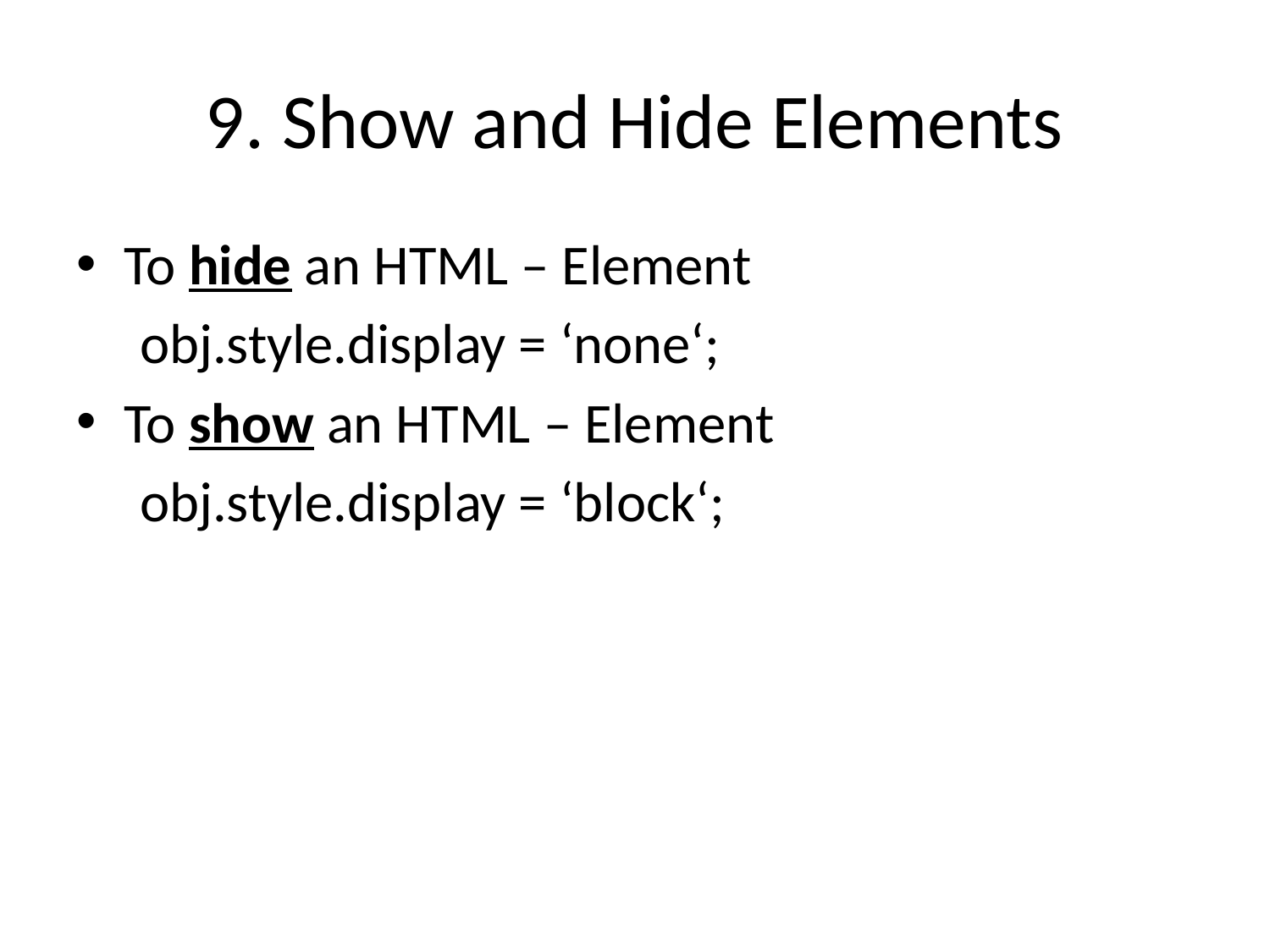

# 9. Show and Hide Elements
To hide an HTML – Element
     obj.style.display = ‘none‘;
To show an HTML – Element
     obj.style.display = ‘block‘;